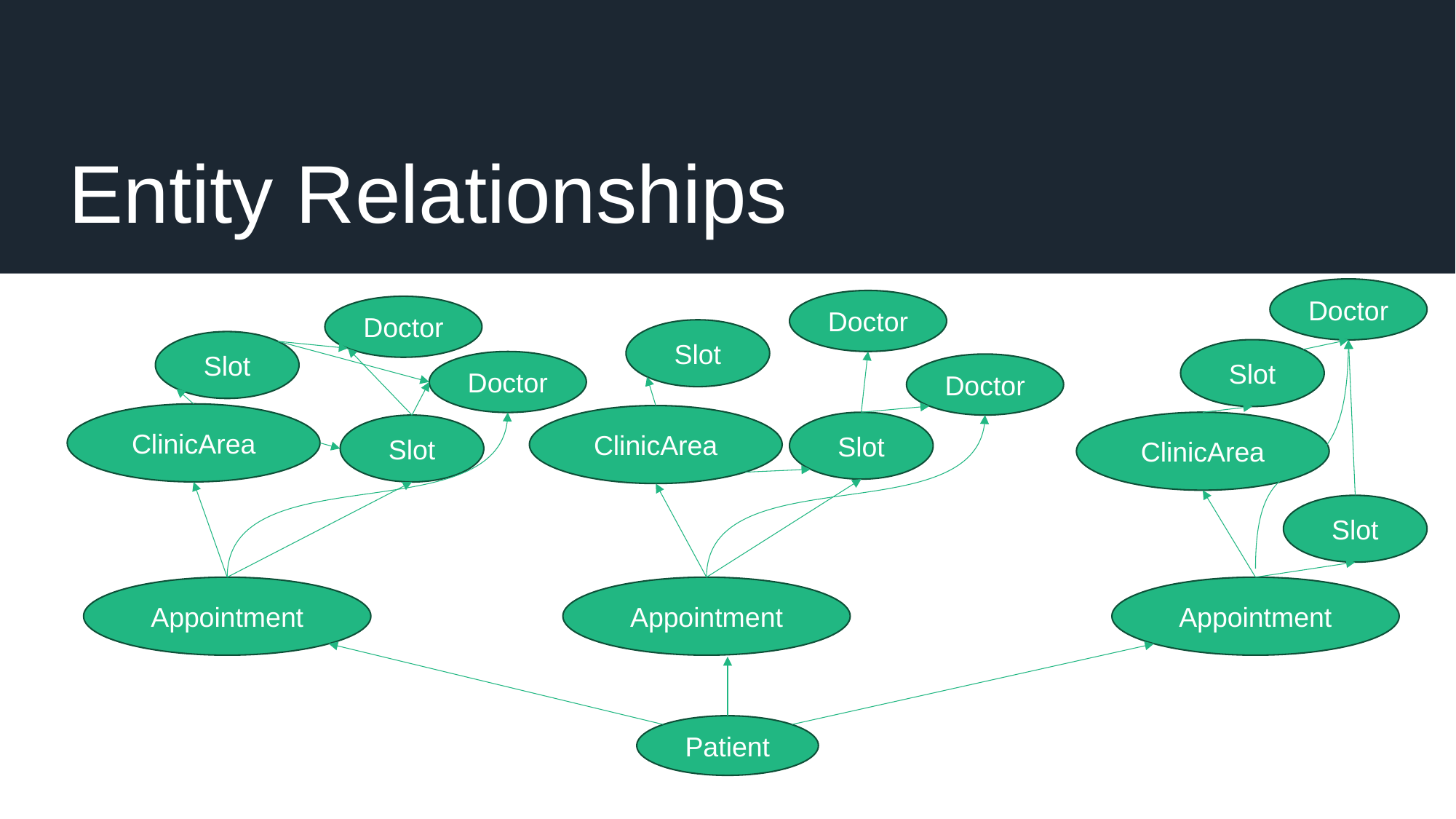

# Entity Relationships
Doctor
Doctor
Doctor
Slot
Slot
Slot
Doctor
Doctor
ClinicArea
ClinicArea
Slot
ClinicArea
Slot
Slot
Appointment
Appointment
Appointment
Patient